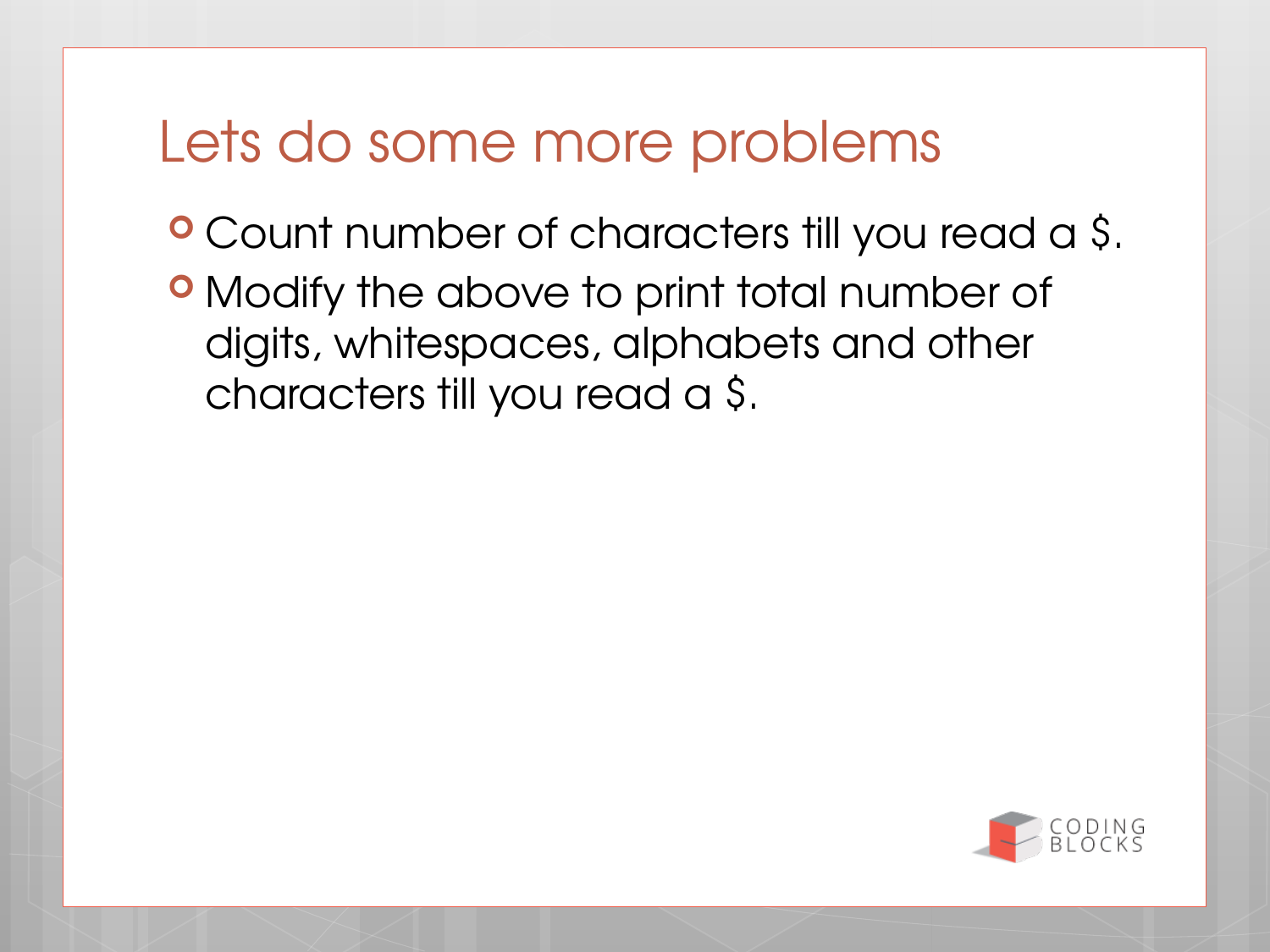

# Lets do some more problems
Count number of characters till you read a $.
Modify the above to print total number of digits, whitespaces, alphabets and other characters till you read a $.